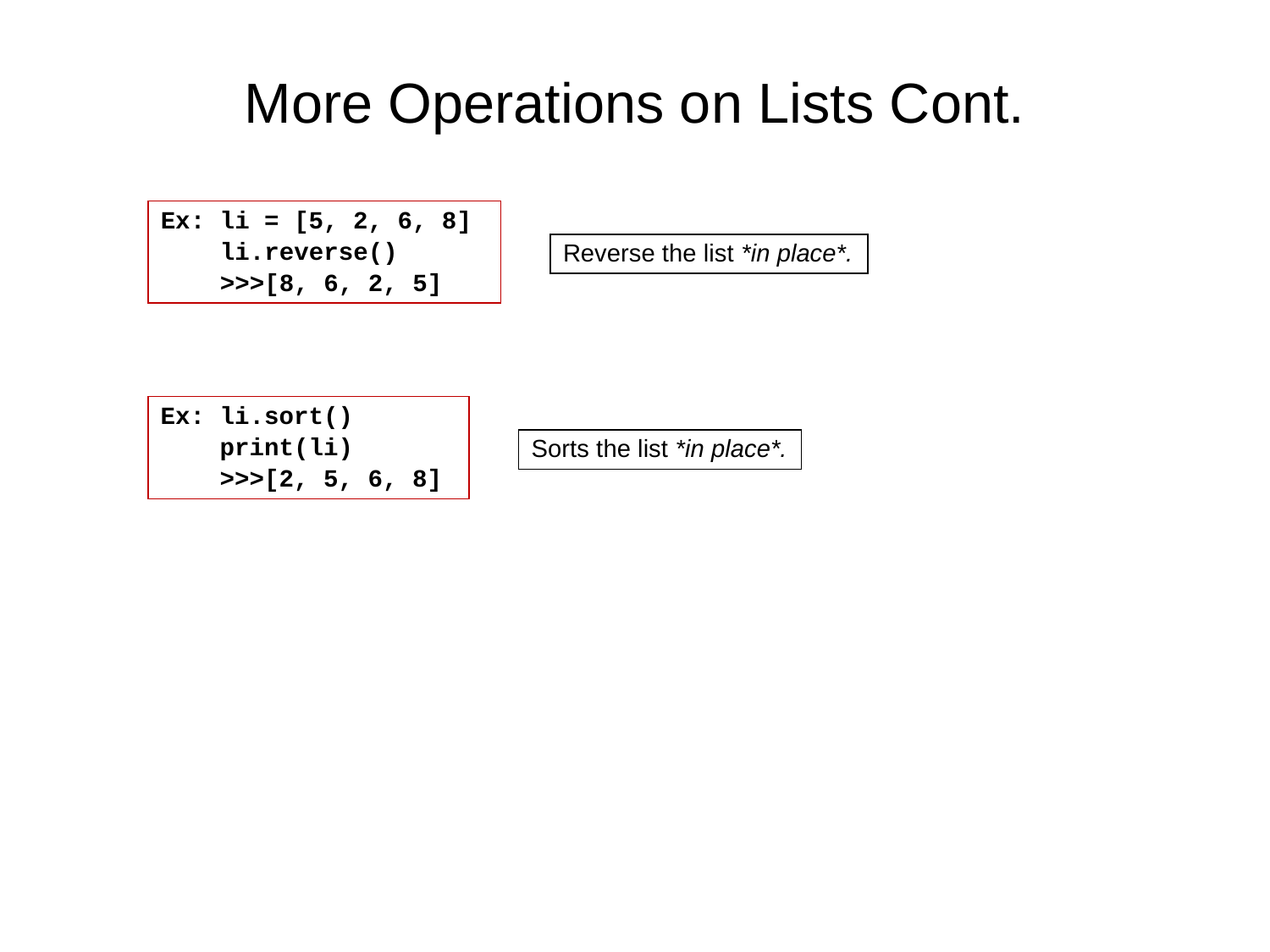

# More Operations on Lists Cont.
Ex: li = [5, 2, 6, 8]
    li.reverse()
    >>>[8, 6, 2, 5]
Reverse the list *in place*.
Ex: li.sort()
    print(li)
    >>>[2, 5, 6, 8]
Sorts the list *in place*.